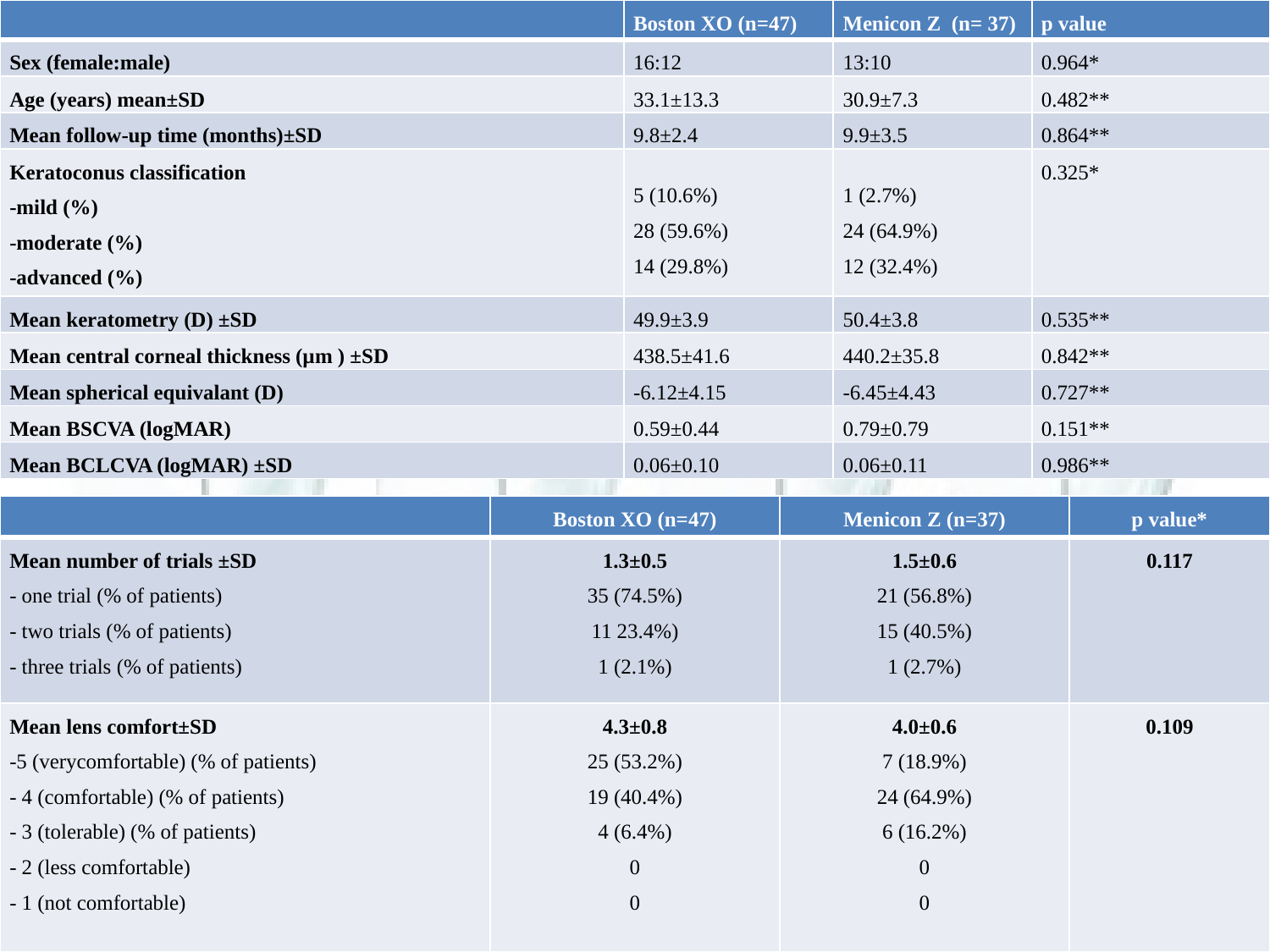

#
|  | Boston XO (n=47) | Menicon Z (n= 37) | p value |
| --- | --- | --- | --- |
| Sex (female:male) | 16:12 | 13:10 | 0.964\* |
| Age (years) mean±SD | 33.1±13.3 | 30.9±7.3 | 0.482\*\* |
| Mean follow-up time (months)±SD | 9.8±2.4 | 9.9±3.5 | 0.864\*\* |
| Keratoconus classification -mild (%) -moderate (%) -advanced (%) | 5 (10.6%) 28 (59.6%) 14 (29.8%) | 1 (2.7%) 24 (64.9%) 12 (32.4%) | 0.325\* |
| Mean keratometry (D) ±SD | 49.9±3.9 | 50.4±3.8 | 0.535\*\* |
| Mean central corneal thickness (µm ) ±SD | 438.5±41.6 | 440.2±35.8 | 0.842\*\* |
| Mean spherical equivalant (D) | -6.12±4.15 | -6.45±4.43 | 0.727\*\* |
| Mean BSCVA (logMAR) | 0.59±0.44 | 0.79±0.79 | 0.151\*\* |
| Mean BCLCVA (logMAR) ±SD | 0.06±0.10 | 0.06±0.11 | 0.986\*\* |
|  | Boston XO (n=47) | Menicon Z (n=37) | p value\* |
| --- | --- | --- | --- |
| Mean number of trials ±SD - one trial (% of patients) - two trials (% of patients) - three trials (% of patients) | 1.3±0.5 35 (74.5%) 11 23.4%) 1 (2.1%) | 1.5±0.6 21 (56.8%) 15 (40.5%) 1 (2.7%) | 0.117 |
| Mean lens comfort±SD -5 (verycomfortable) (% of patients) - 4 (comfortable) (% of patients) - 3 (tolerable) (% of patients) - 2 (less comfortable) - 1 (not comfortable) | 4.3±0.8 25 (53.2%) 19 (40.4%) 4 (6.4%) 0 0 | 4.0±0.6 7 (18.9%) 24 (64.9%) 6 (16.2%) 0 0 | 0.109 |